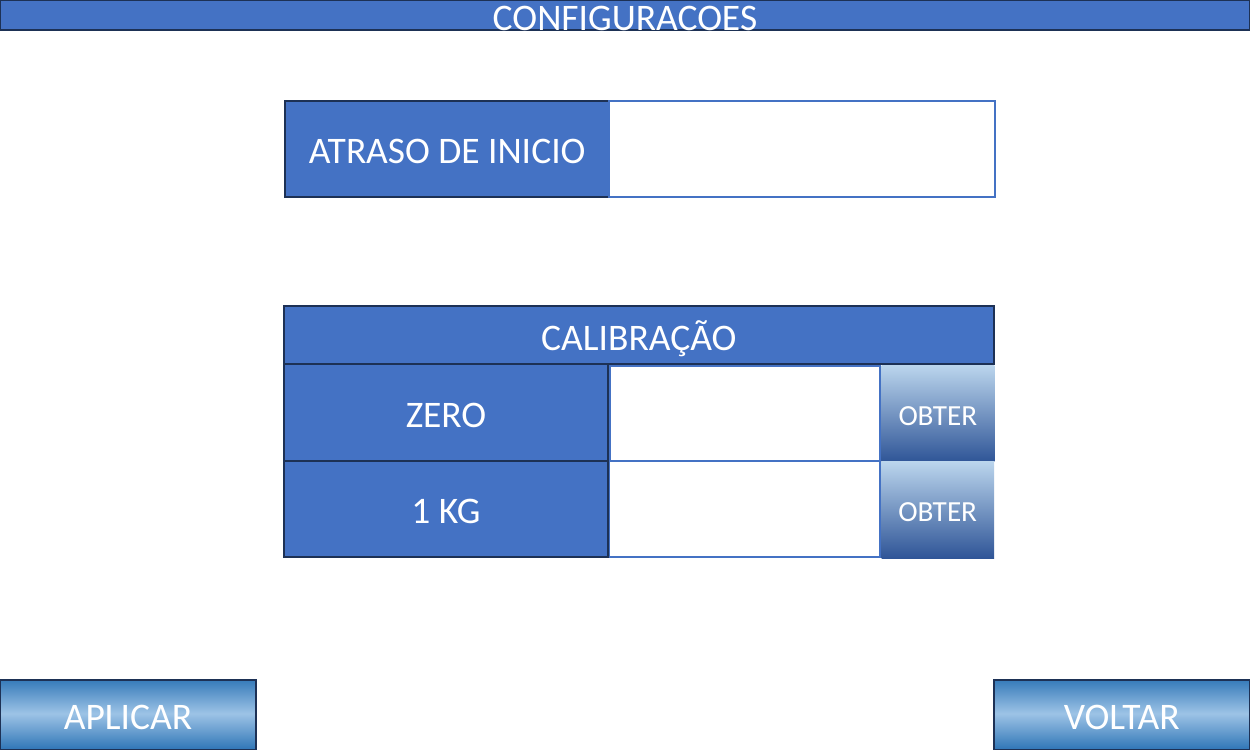

CONFIGURACOES
ATRASO DE INICIO

CALIBRAÇÃO
ZERO
OBTER

1 KG

OBTER
APLICAR
VOLTAR